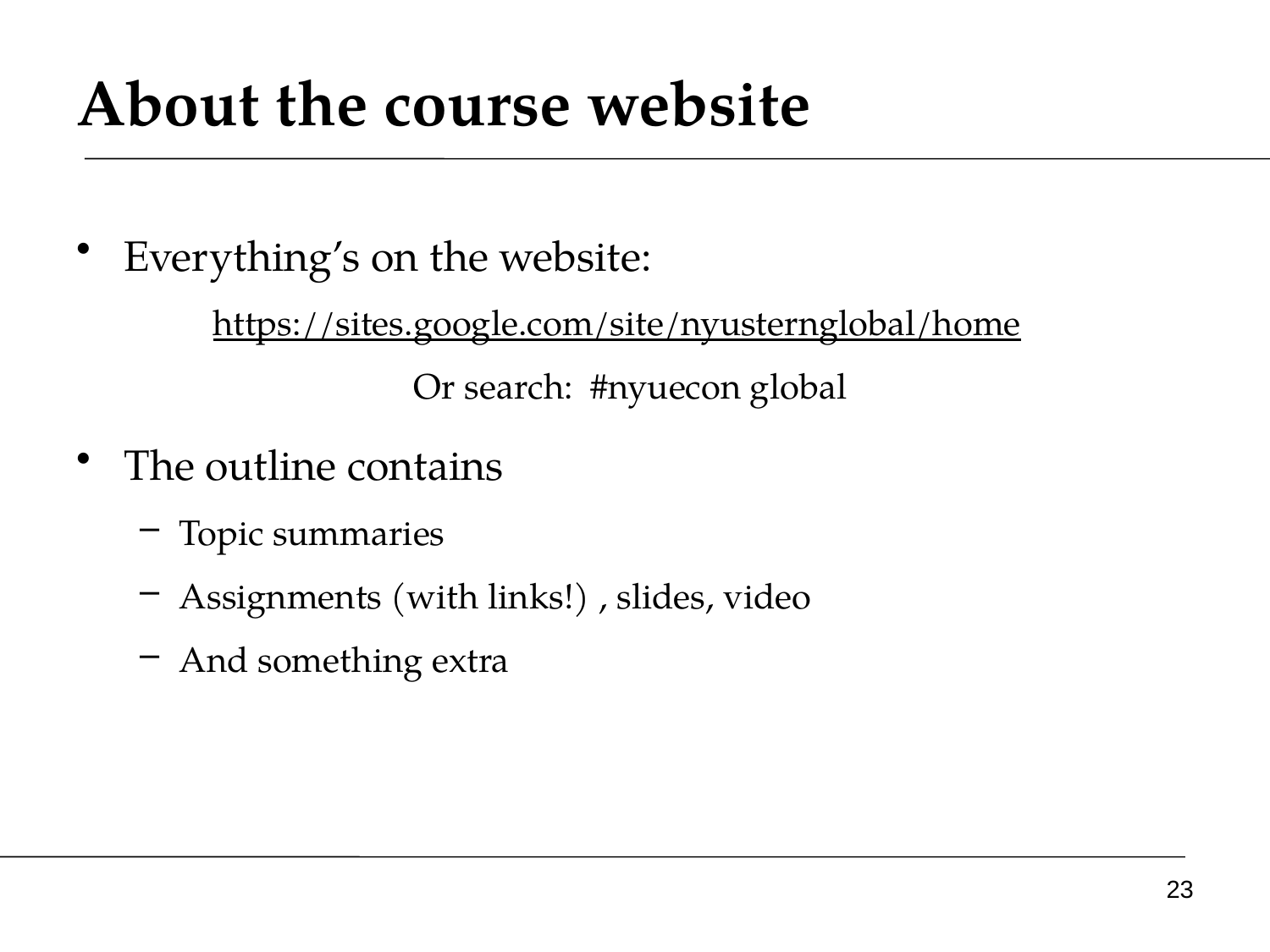

# About the course website
Everything’s on the website:
https://sites.google.com/site/nyusternglobal/home
Or search:  #nyuecon global
The outline contains
Topic summaries
Assignments (with links!) , slides, video
And something extra
23